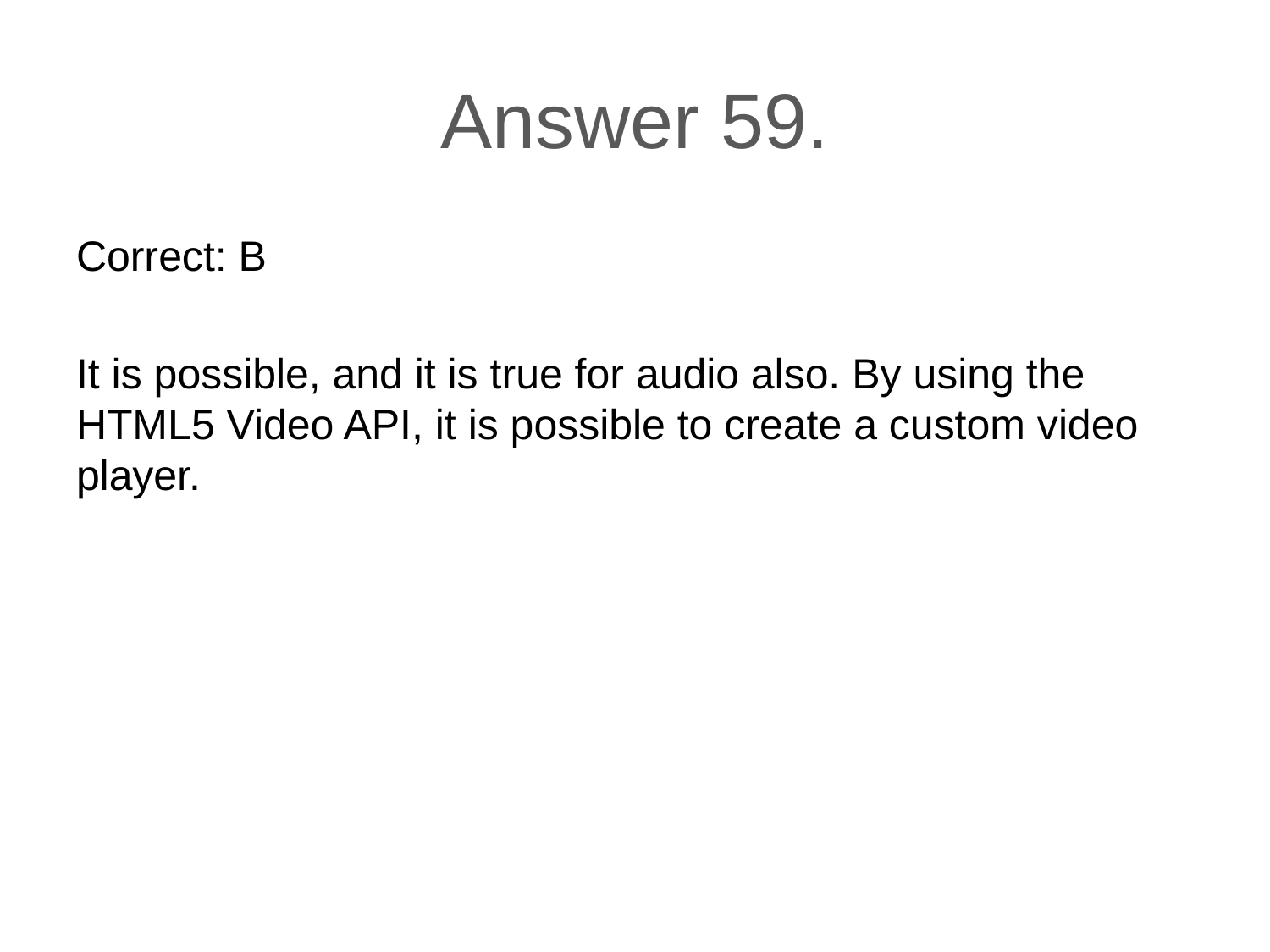

# Answer 59.
Correct: B

It is possible, and it is true for audio also. By using the HTML5 Video API, it is possible to create a custom video player.